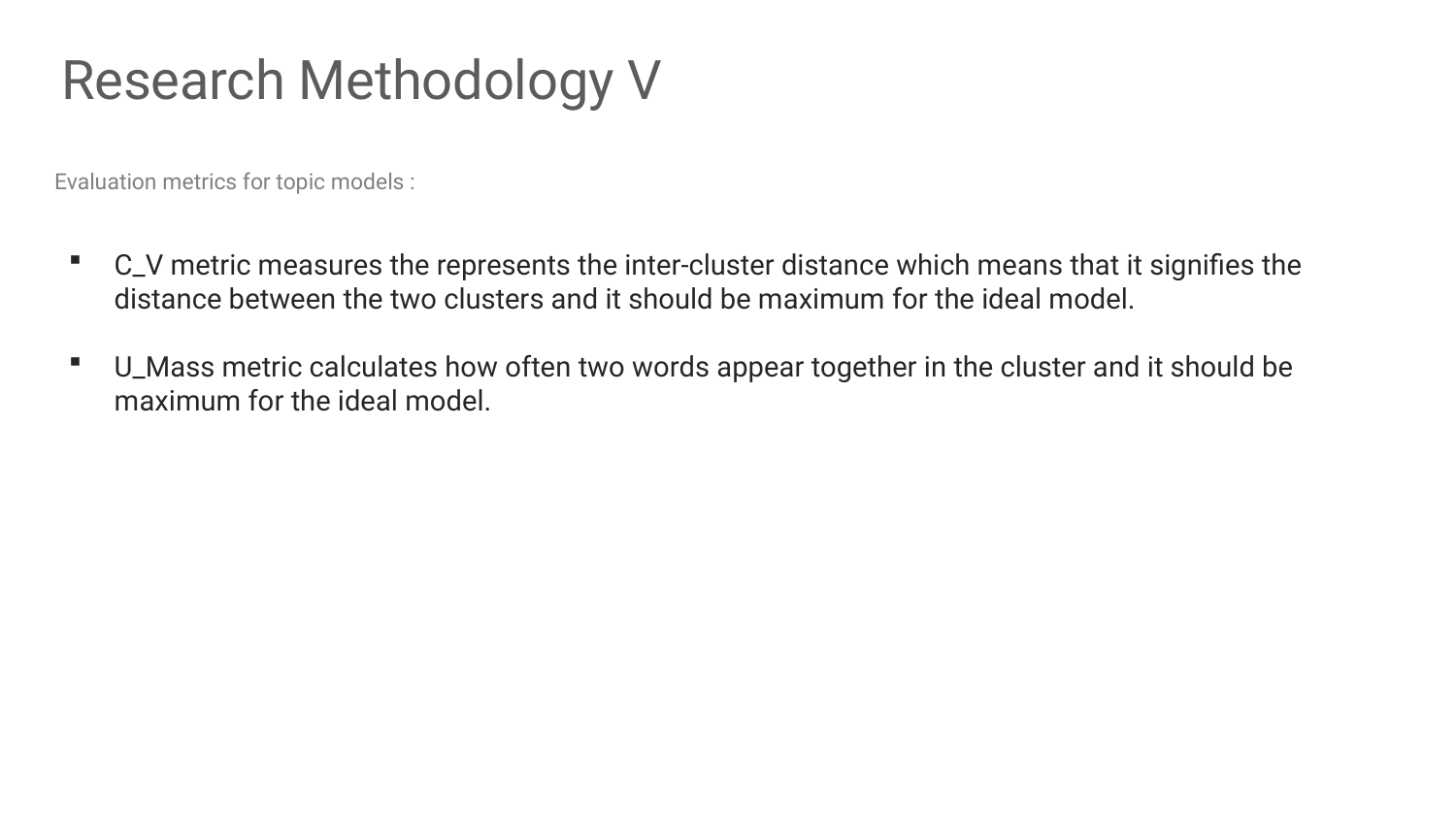

# Research Methodology V

Evaluation metrics for topic models :
C_V metric measures the represents the inter-cluster distance which means that it signifies the distance between the two clusters and it should be maximum for the ideal model.

U_Mass metric calculates how often two words appear together in the cluster and it should be maximum for the ideal model.